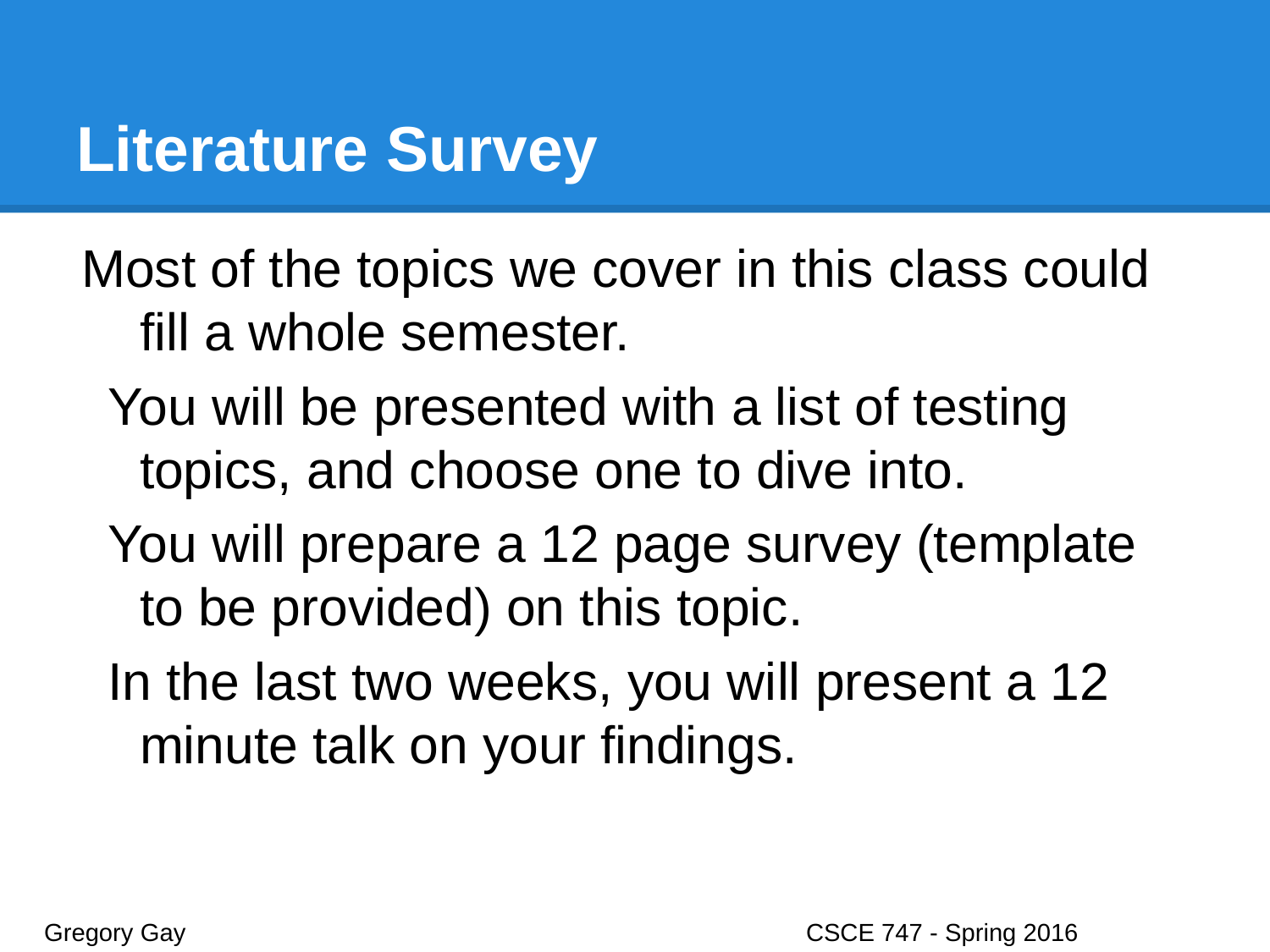

# Literature Survey
Most of the topics we cover in this class could fill a whole semester.
You will be presented with a list of testing topics, and choose one to dive into.
You will prepare a 12 page survey (template to be provided) on this topic.
In the last two weeks, you will present a 12 minute talk on your findings.

Gregory Gay					CSCE 747 - Spring 2016							16